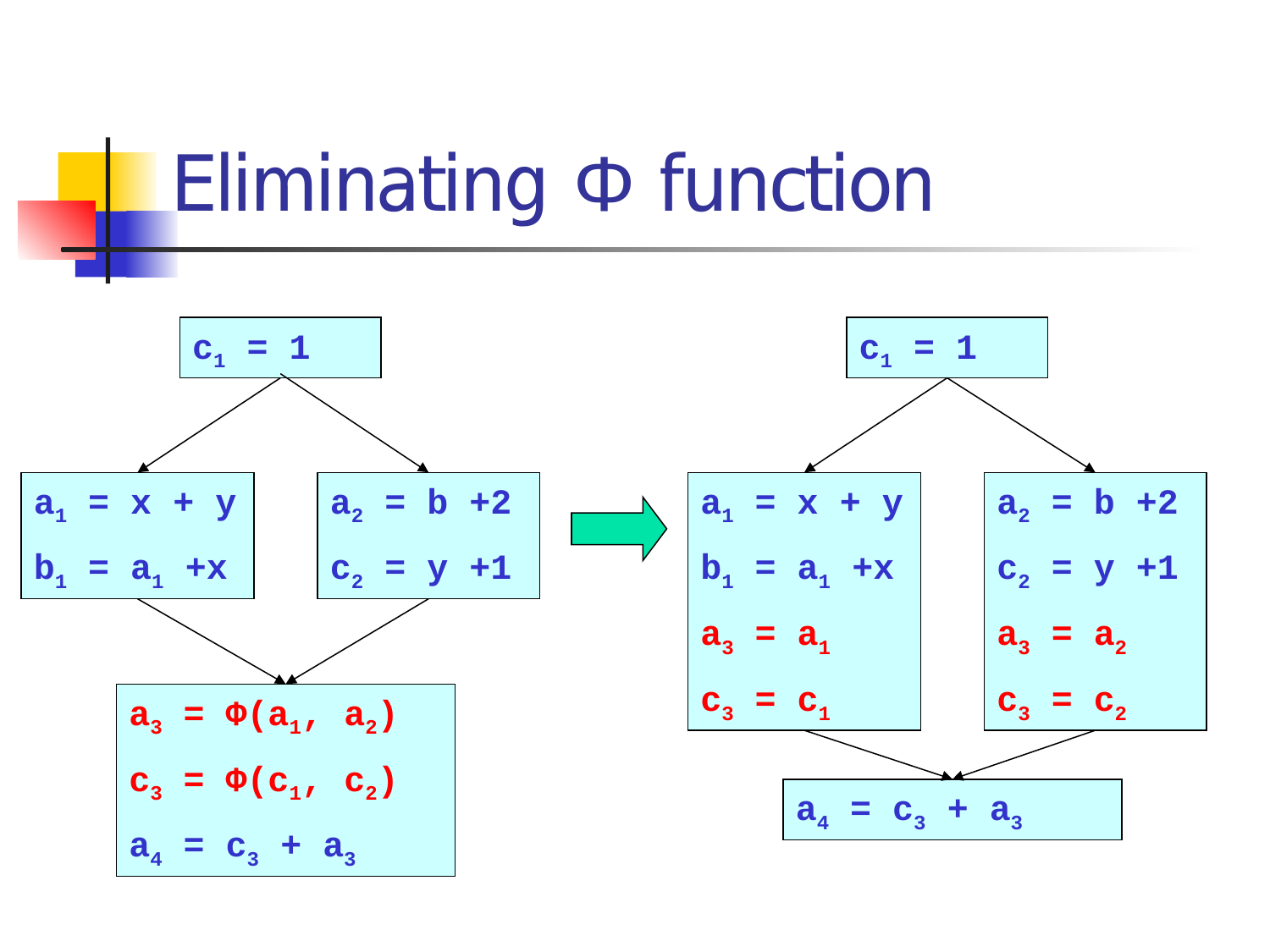

# Eliminating Φ function
c1 = 1
c1 = 1
a1 = x + y
b1 = a1 +x
a2 = b +2
c2 = y +1
a1 = x + y
b1 = a1 +x
a3 = a1
c3 = c1
a2 = b +2
c2 = y +1
a3 = a2
c3 = c2

a3 = Φ(a1, a2)
c3 = Φ(c1, c2)
a4 = c3 + a3
a4 = c3 + a3